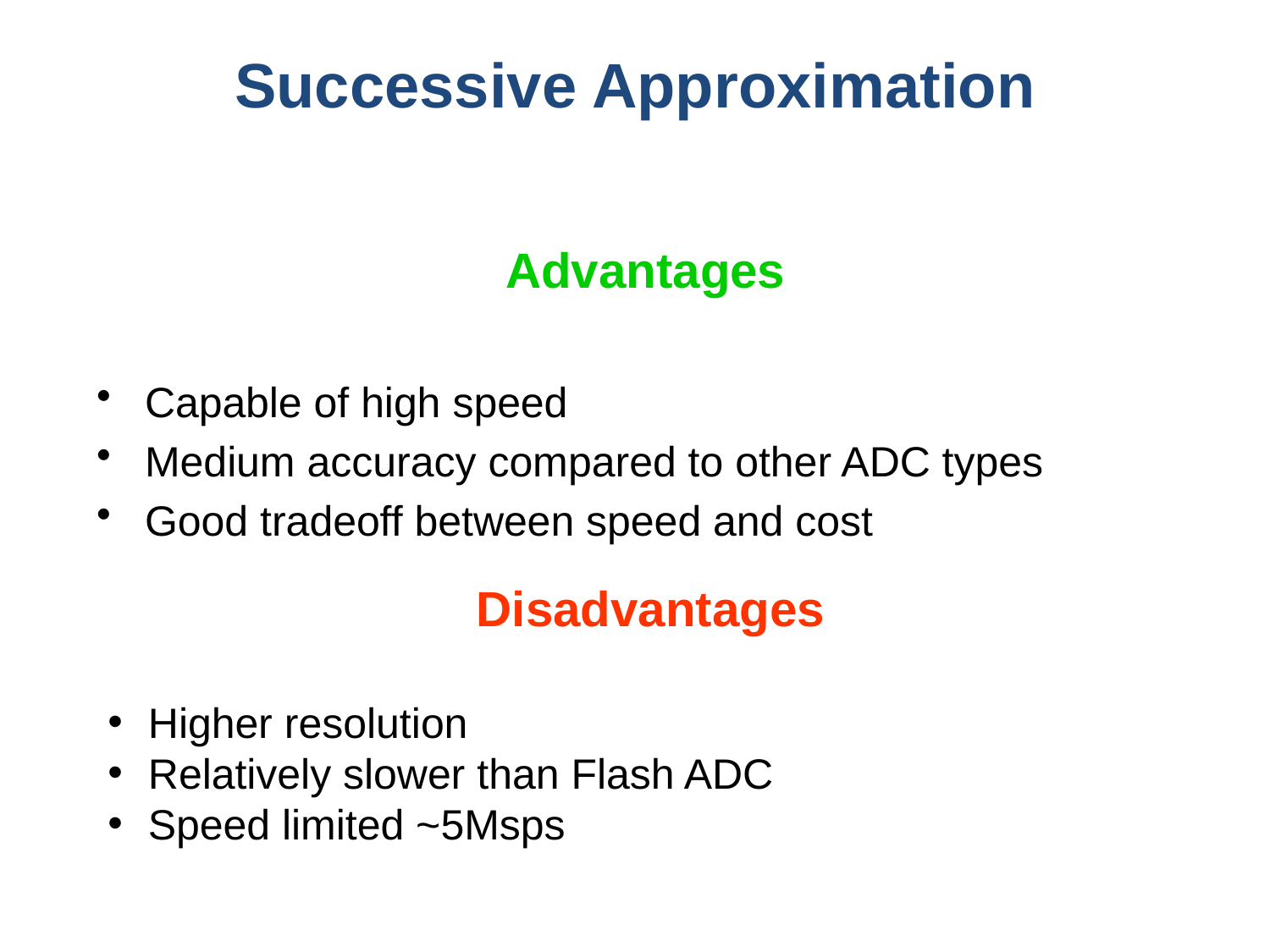

# Successive Approximation
Advantages

Capable of high speed
Medium accuracy compared to other ADC types
Good tradeoff between speed and cost
Disadvantages

Higher resolution
Relatively slower than Flash ADC
Speed limited ~5Msps